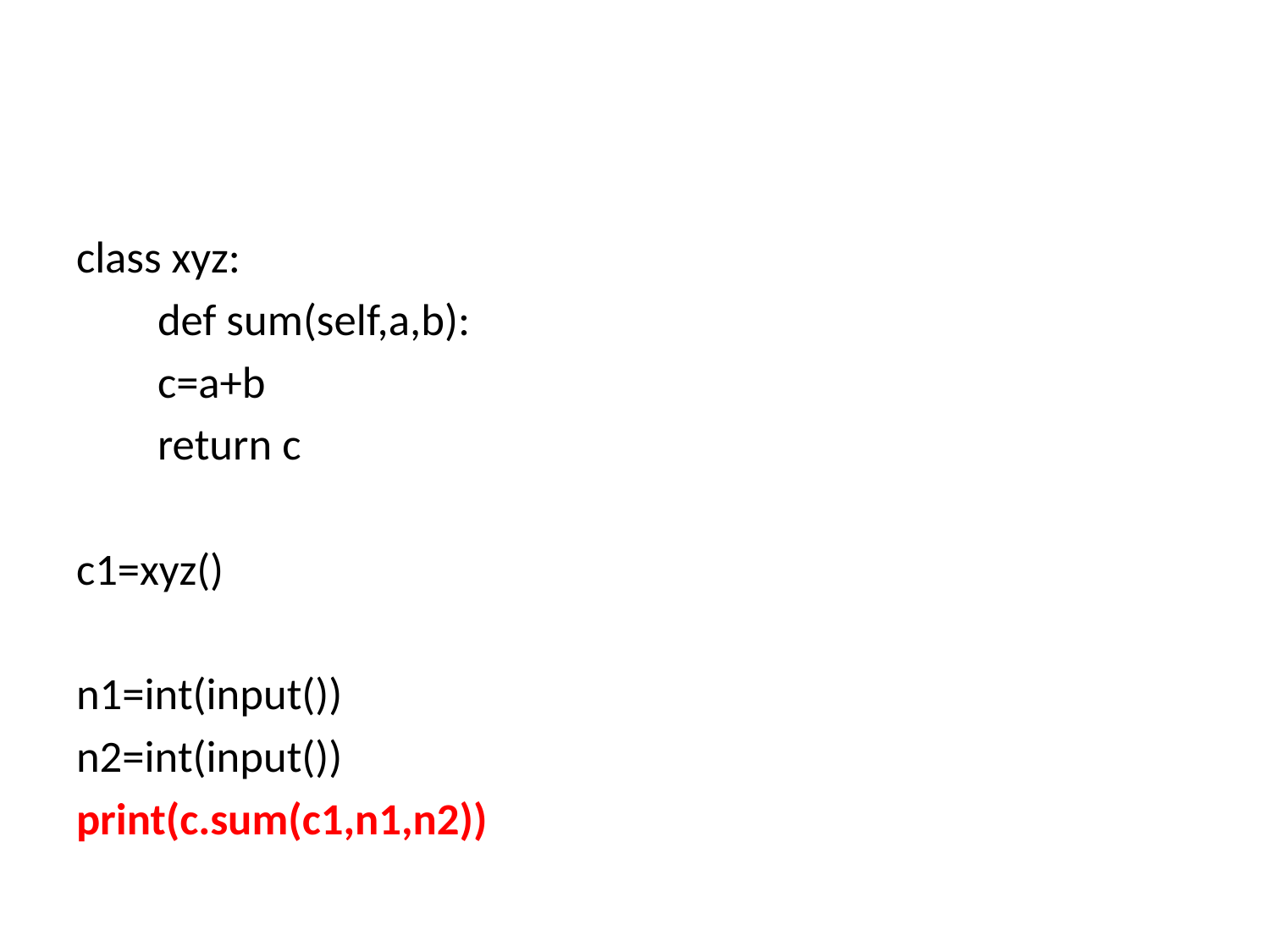

#
class xyz:
        def sum(self,a,b):
        c=a+b
        return c

c1=xyz()

n1=int(input())
n2=int(input())
print(c.sum(c1,n1,n2))